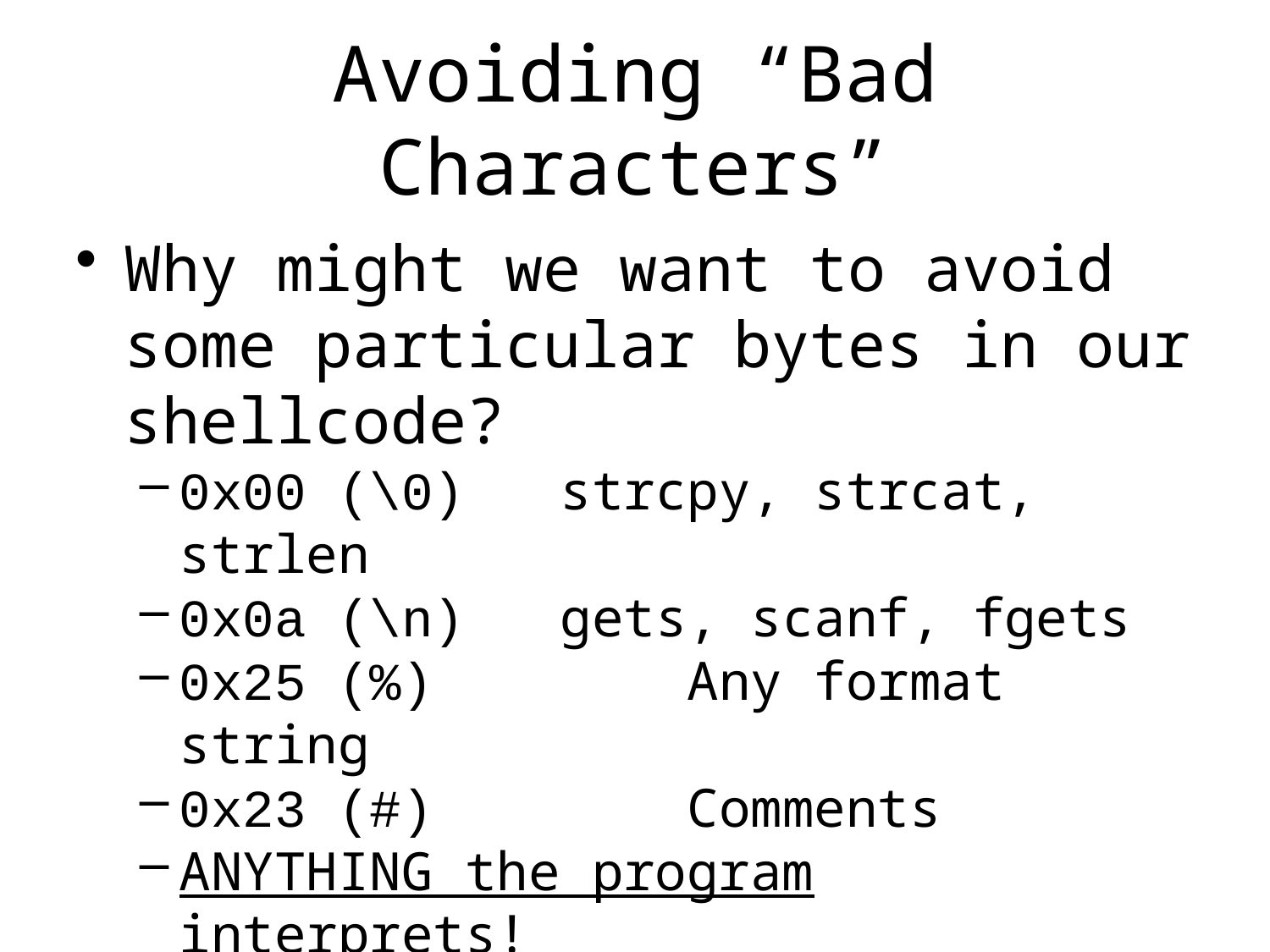

# Avoiding “Bad Characters”
Why might we want to avoid some particular bytes in our shellcode?
0x00 (\0)	strcpy, strcat, strlen
0x0a (\n)	gets, scanf, fgets
0x25 (%)		Any format string
0x23 (#)		Comments
ANYTHING the program interprets!